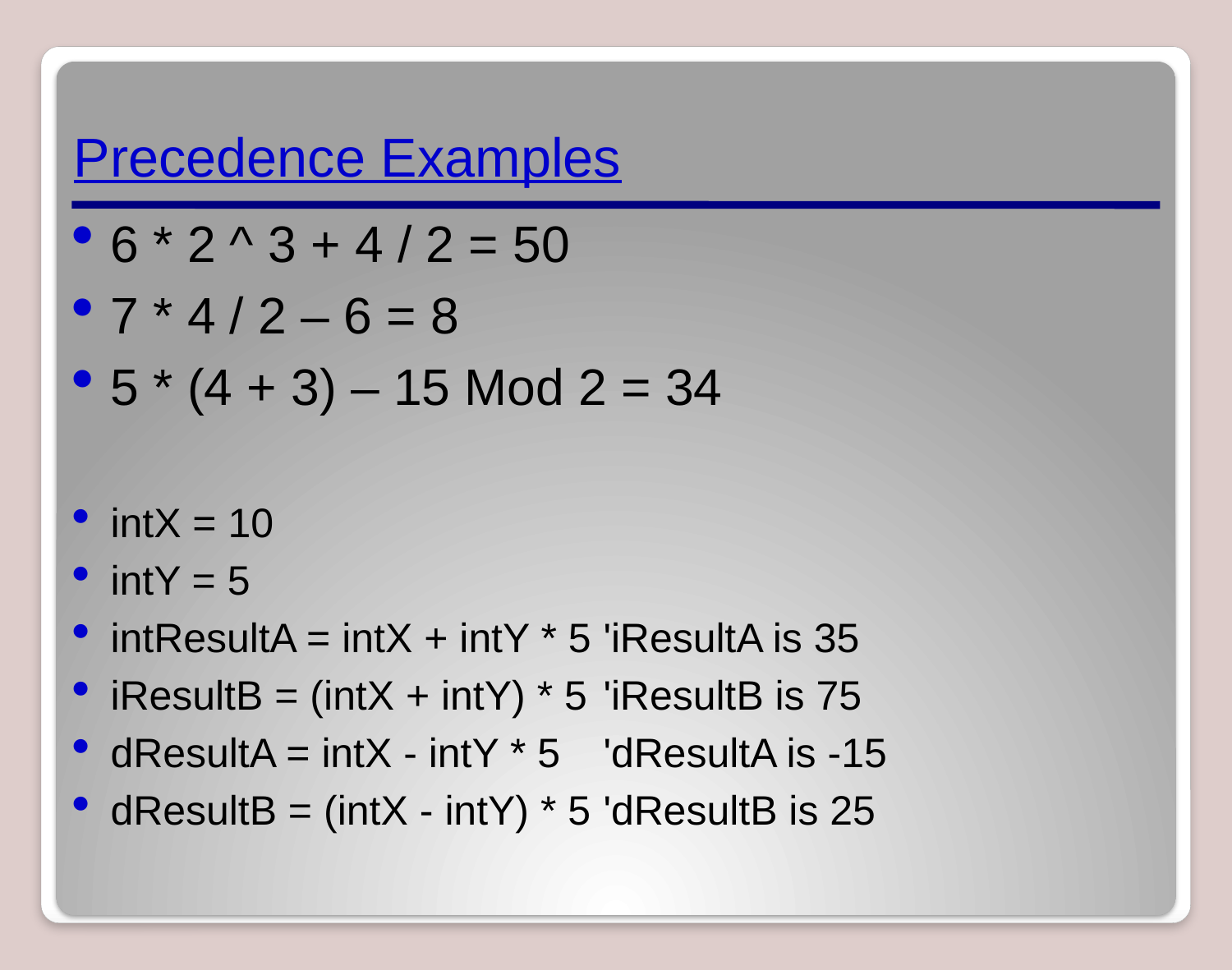

Precedence Examples
6 * 2 ^ 3 + 4 / 2 = 50
7 * 4 / 2 – 6 = 8
5 * (4 + 3) – 15 Mod 2 = 34

intX = 10
intY = 5
intResultA = intX + intY * 5	'iResultA is 35
iResultB = (intX + intY) * 5	'iResultB is 75
dResultA = intX - intY * 5 	'dResultA is -15
dResultB = (intX - intY) * 5	'dResultB is 25